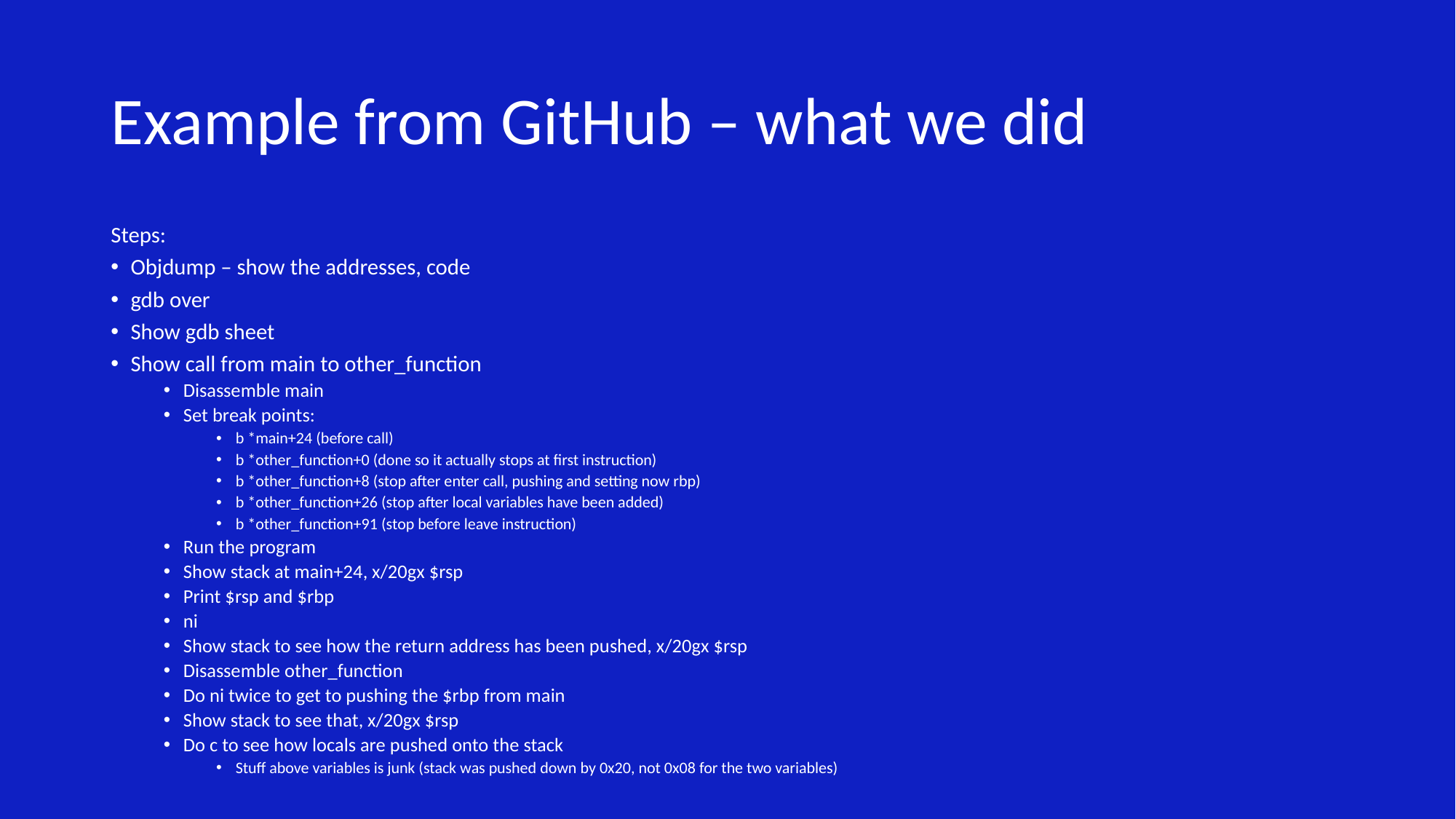

# Example from GitHub – what we did
Steps:
Objdump – show the addresses, code
gdb over
Show gdb sheet
Show call from main to other_function
Disassemble main
Set break points:
b *main+24 (before call)
b *other_function+0 (done so it actually stops at first instruction)
b *other_function+8 (stop after enter call, pushing and setting now rbp)
b *other_function+26 (stop after local variables have been added)
b *other_function+91 (stop before leave instruction)
Run the program
Show stack at main+24, x/20gx $rsp
Print $rsp and $rbp
ni
Show stack to see how the return address has been pushed, x/20gx $rsp
Disassemble other_function
Do ni twice to get to pushing the $rbp from main
Show stack to see that, x/20gx $rsp
Do c to see how locals are pushed onto the stack
Stuff above variables is junk (stack was pushed down by 0x20, not 0x08 for the two variables)